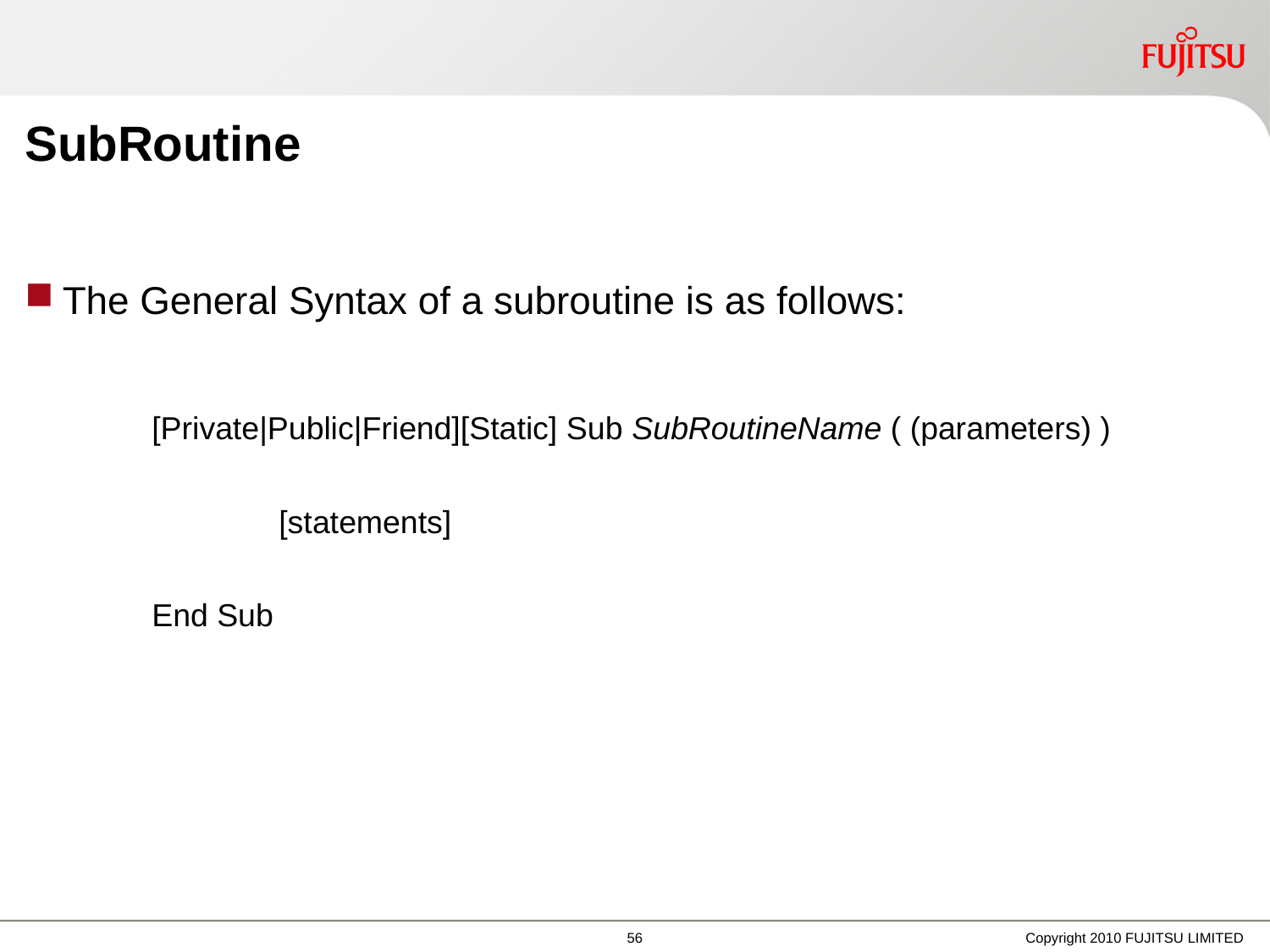

SubRoutine

The General Syntax of a subroutine is as follows:

[Private|Public|Friend][Static] Sub SubRoutineName ( (parameters) )

	[statements]

End Sub

Copyright 2010 FUJITSU LIMITED